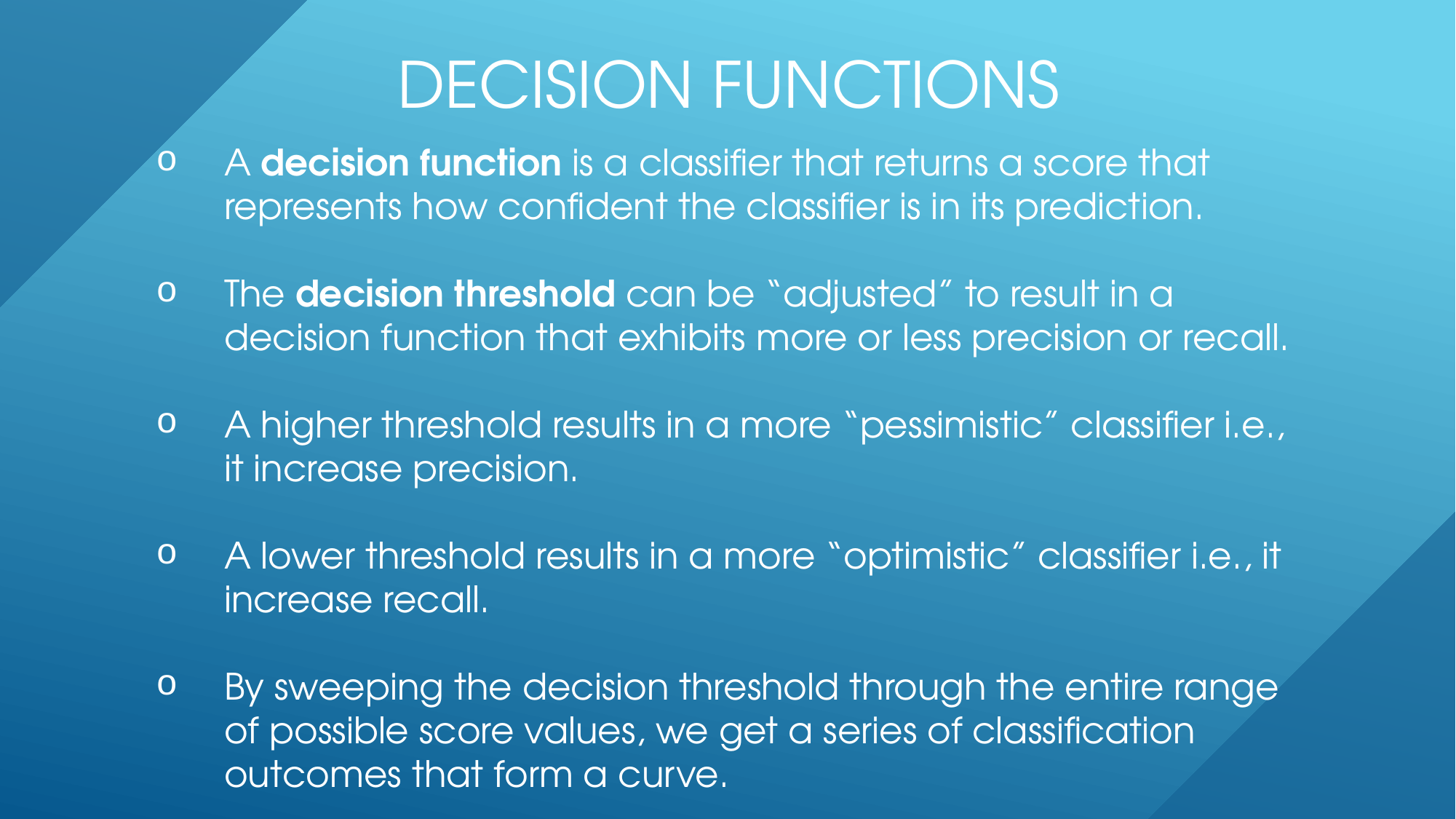

# Decision Functions
A decision function is a classifier that returns a score that represents how confident the classifier is in its prediction.

The decision threshold can be “adjusted” to result in a  decision function that exhibits more or less precision or recall.

A higher threshold results in a more “pessimistic” classifier i.e., it increase precision.

A lower threshold results in a more “optimistic” classifier i.e., it increase recall.

By sweeping the decision threshold through the entire range of possible score values, we get a series of classification outcomes that form a curve.